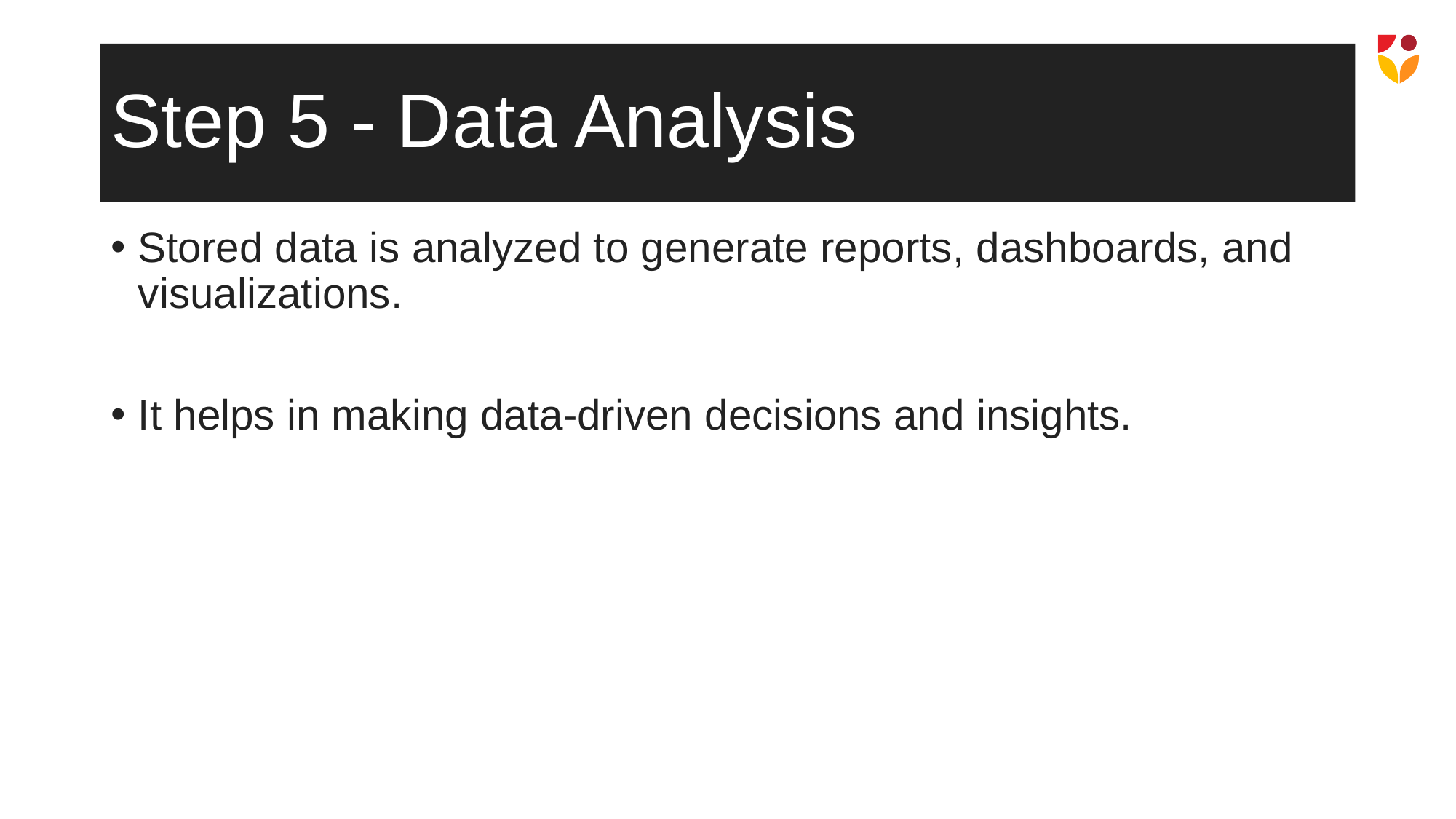

# Step 5 - Data Analysis
Stored data is analyzed to generate reports, dashboards, and visualizations.

It helps in making data-driven decisions and insights.